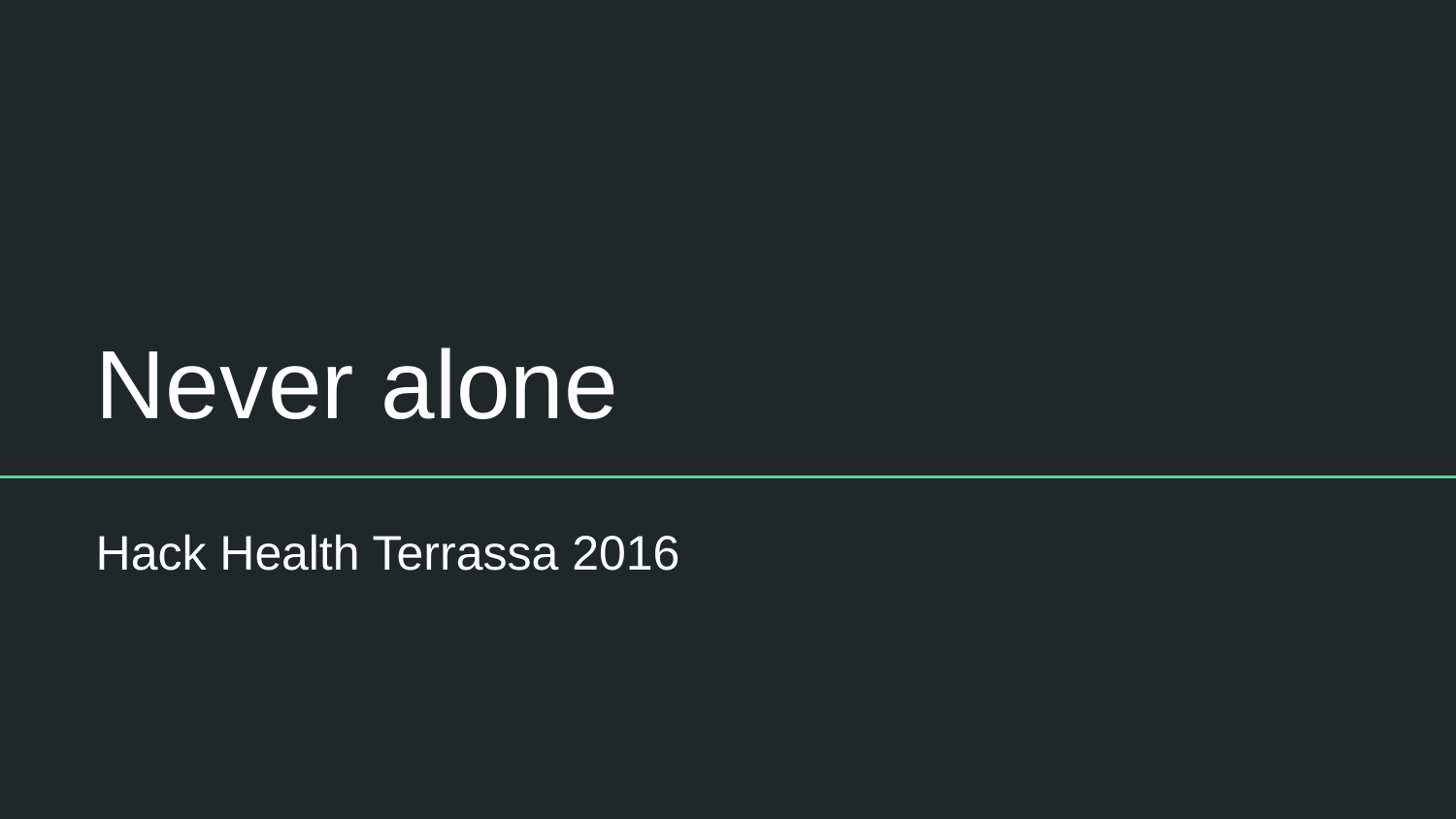

# Never alone
Hack Health Terrassa 2016